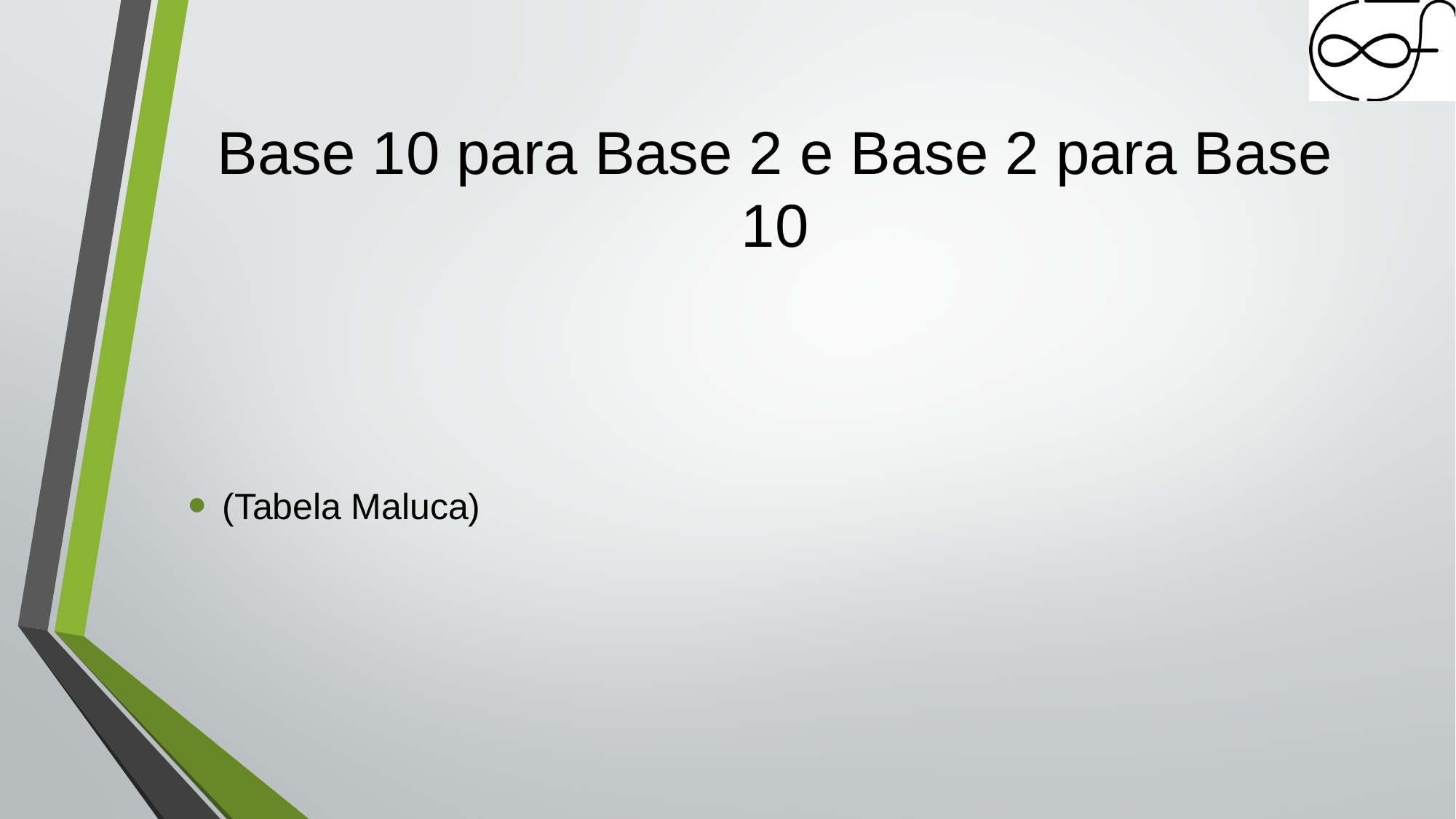

# Base 10 para Base 2 e Base 2 para Base 10
(Tabela Maluca)